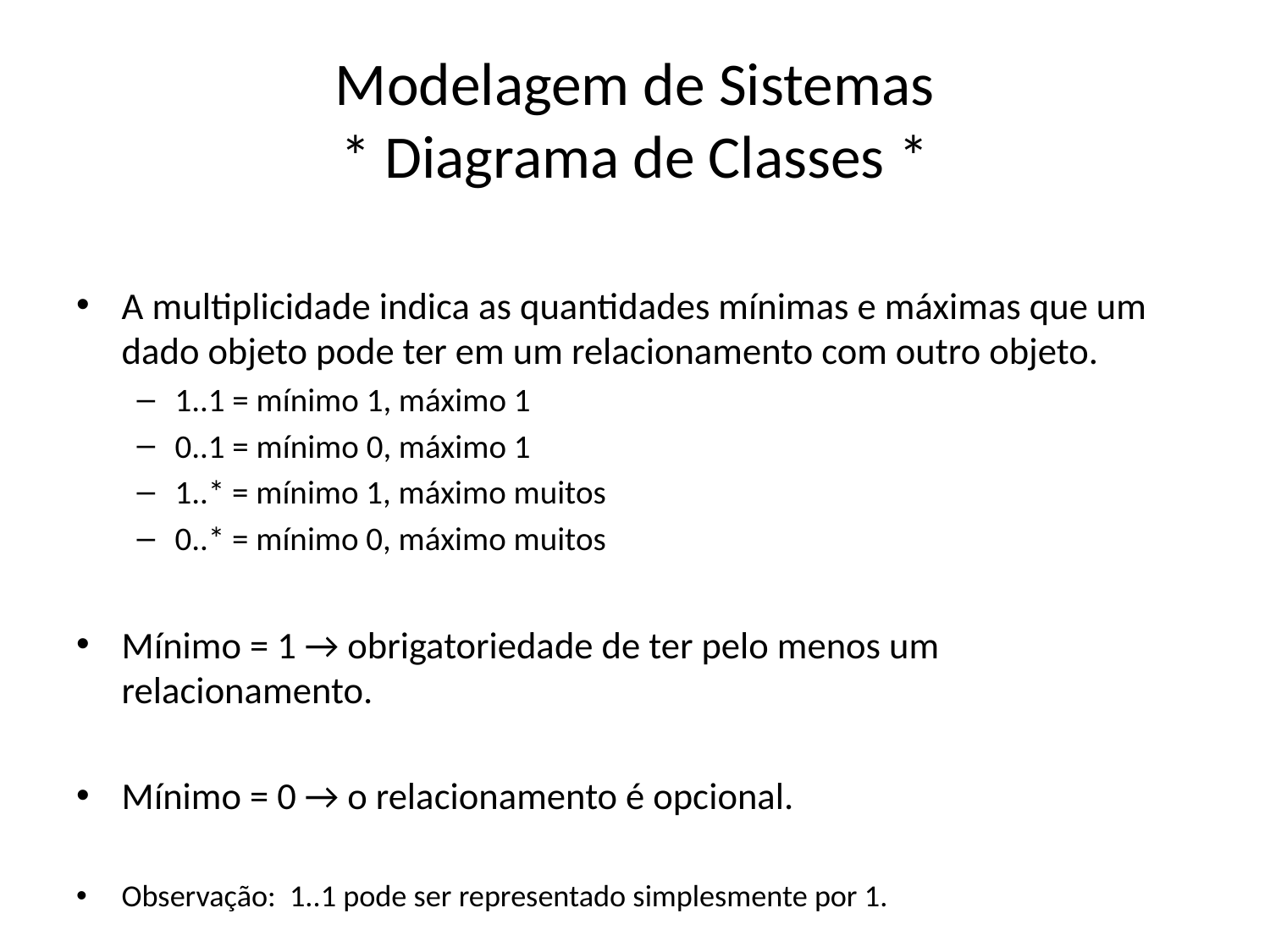

# Modelagem de Sistemas * Diagrama de Classes *

A multiplicidade indica as quantidades mínimas e máximas que um dado objeto pode ter em um relacionamento com outro objeto.
1..1 = mínimo 1, máximo 1
0..1 = mínimo 0, máximo 1
1..* = mínimo 1, máximo muitos
0..* = mínimo 0, máximo muitos

Mínimo = 1 → obrigatoriedade de ter pelo menos um relacionamento.

Mínimo = 0 → o relacionamento é opcional.

Observação:  1..1 pode ser representado simplesmente por 1.